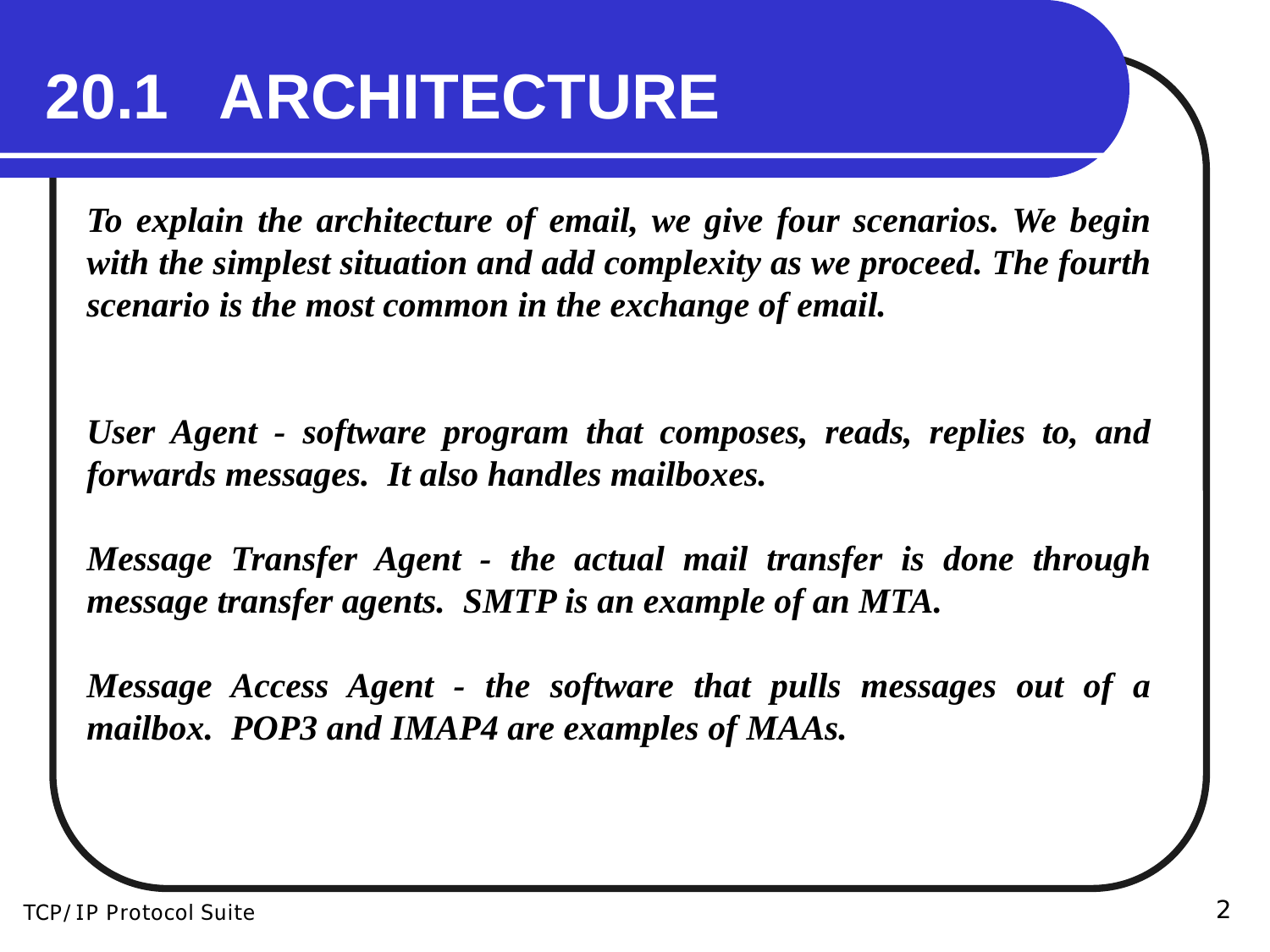

20.1   ARCHITECTURE
To explain the architecture of email, we give four scenarios. We begin with the simplest situation and add complexity as we proceed. The fourth scenario is the most common in the exchange of email.

User Agent - software program that composes, reads, replies to, and forwards messages.  It also handles mailboxes.

Message Transfer Agent - the actual mail transfer is done through message transfer agents.  SMTP is an example of an MTA.

Message Access Agent - the software that pulls messages out of a mailbox.  POP3 and IMAP4 are examples of MAAs.
2
TCP/IP Protocol Suite